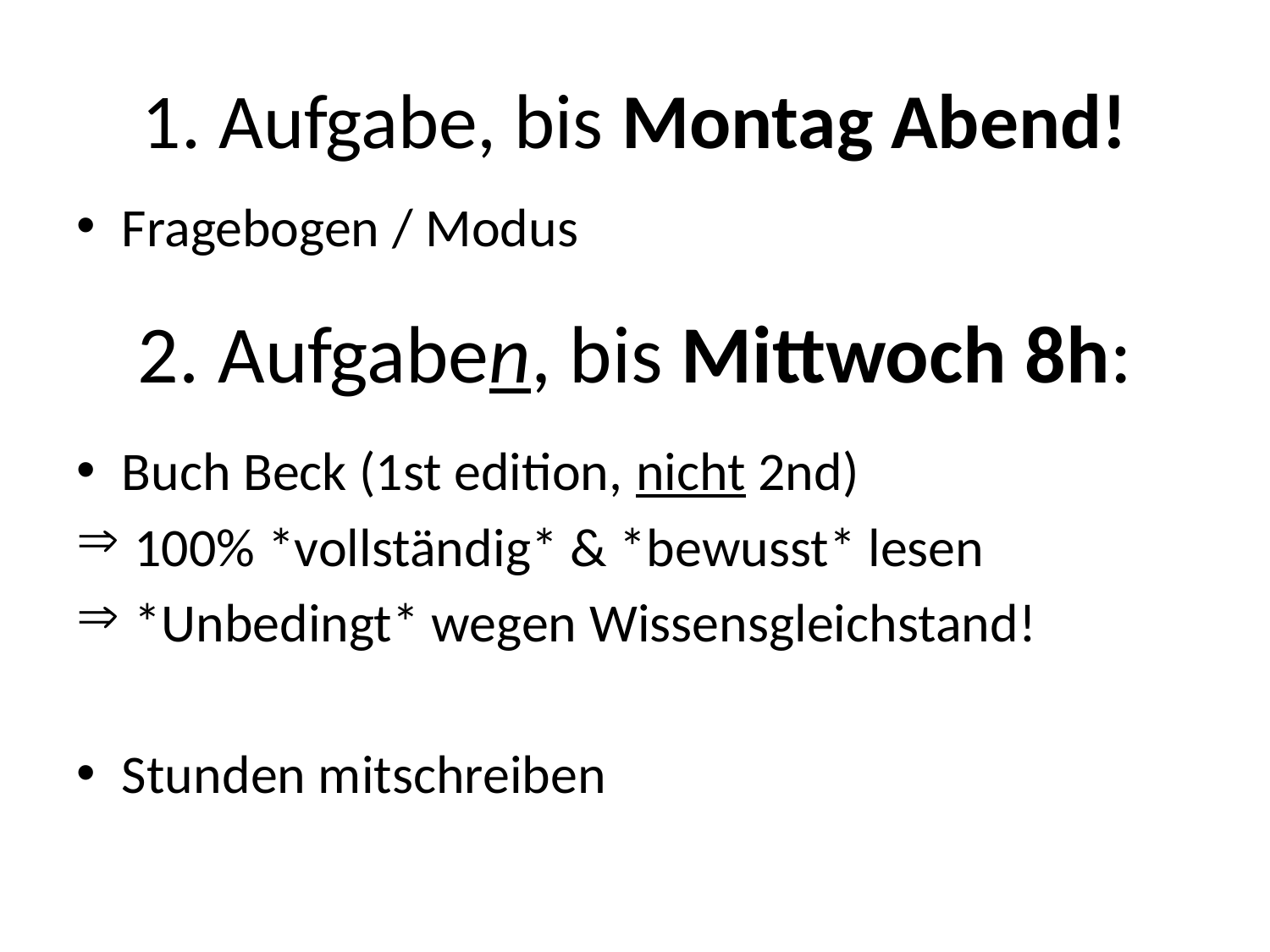

# 1. Aufgabe, bis Montag Abend!
Fragebogen / Modus

2. Aufgaben, bis Mittwoch 8h:

Buch Beck (1st edition, nicht 2nd)
 100% *vollständig* & *bewusst* lesen
 *Unbedingt* wegen Wissensgleichstand!

Stunden mitschreiben